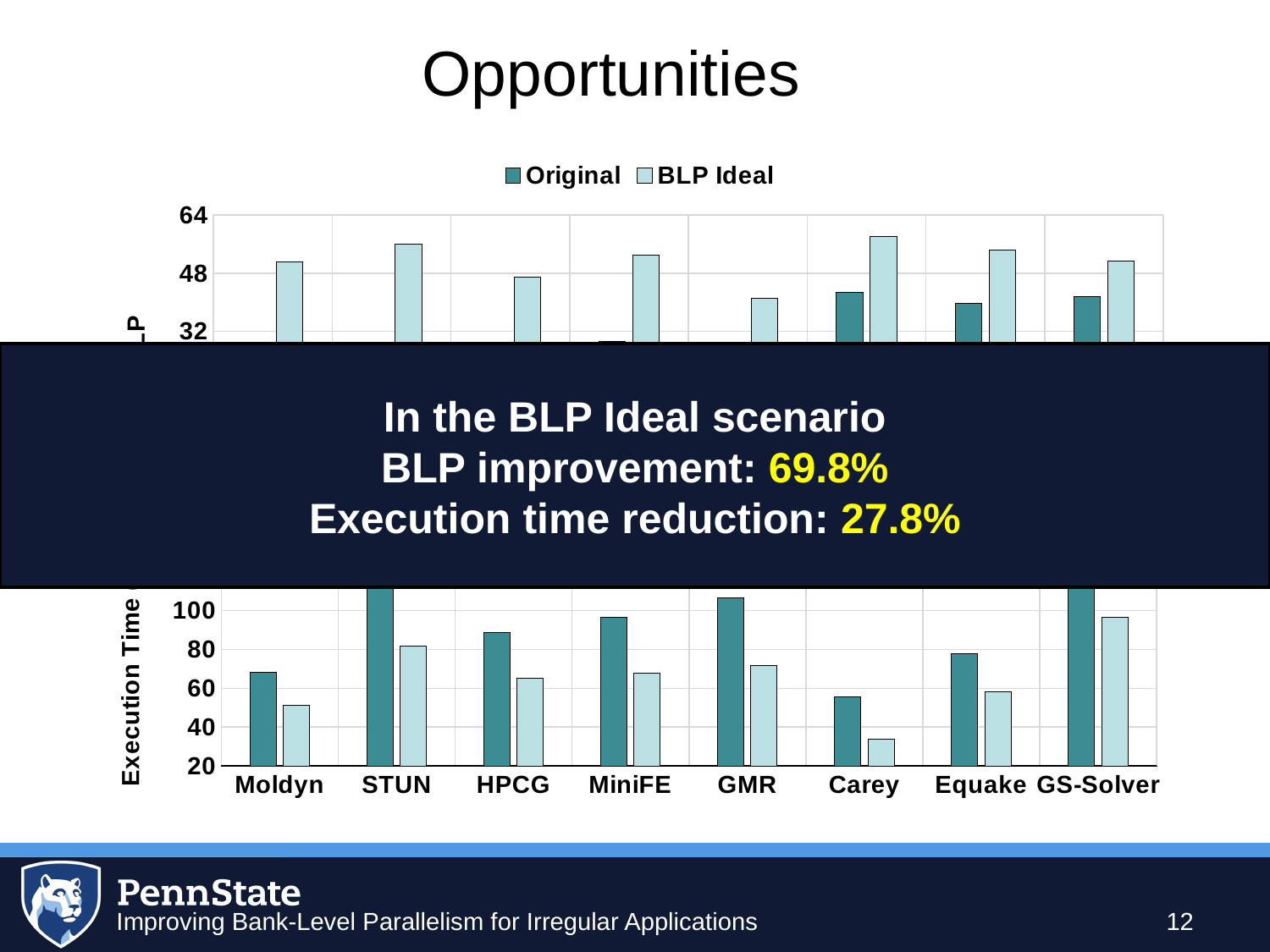

# Opportunities

### Chart

| Category | Original | BLP Ideal |
|---|---|---|
| Moldyn | 25.412935323383085 | 51.12 |
| STUN | 27.562189054726367 | 56.07 |
| HPCG | 19.66169154228856 | 46.91 |
| MiniFE | 29.323383084577113 | 53.0 |
| GMR | 16.621890547263682 | 41.2 |
| Carey | 42.646766169154226 | 58.2 |
| Equake | 39.75124378109453 | 54.34 |
| GS-Solver | 41.65174129353234 | 51.24 |
In the BLP Ideal scenario
BLP improvement: 69.8%
Execution time reduction: 27.8%

### Chart

| Category | Original | BLP Ideal |
|---|---|---|
| Moldyn | 68.231 | 51.123 |
| STUN | 111.408 | 81.849 |
| HPCG | 88.614 | 65.25 |
| MiniFE | 96.561 | 67.876 |
| GMR | 106.728 | 71.829 |
| Carey | 55.674 | 33.607 |
| Equake | 77.836 | 58.124 |
| GS-Solver | 124.405 | 96.672 |
12